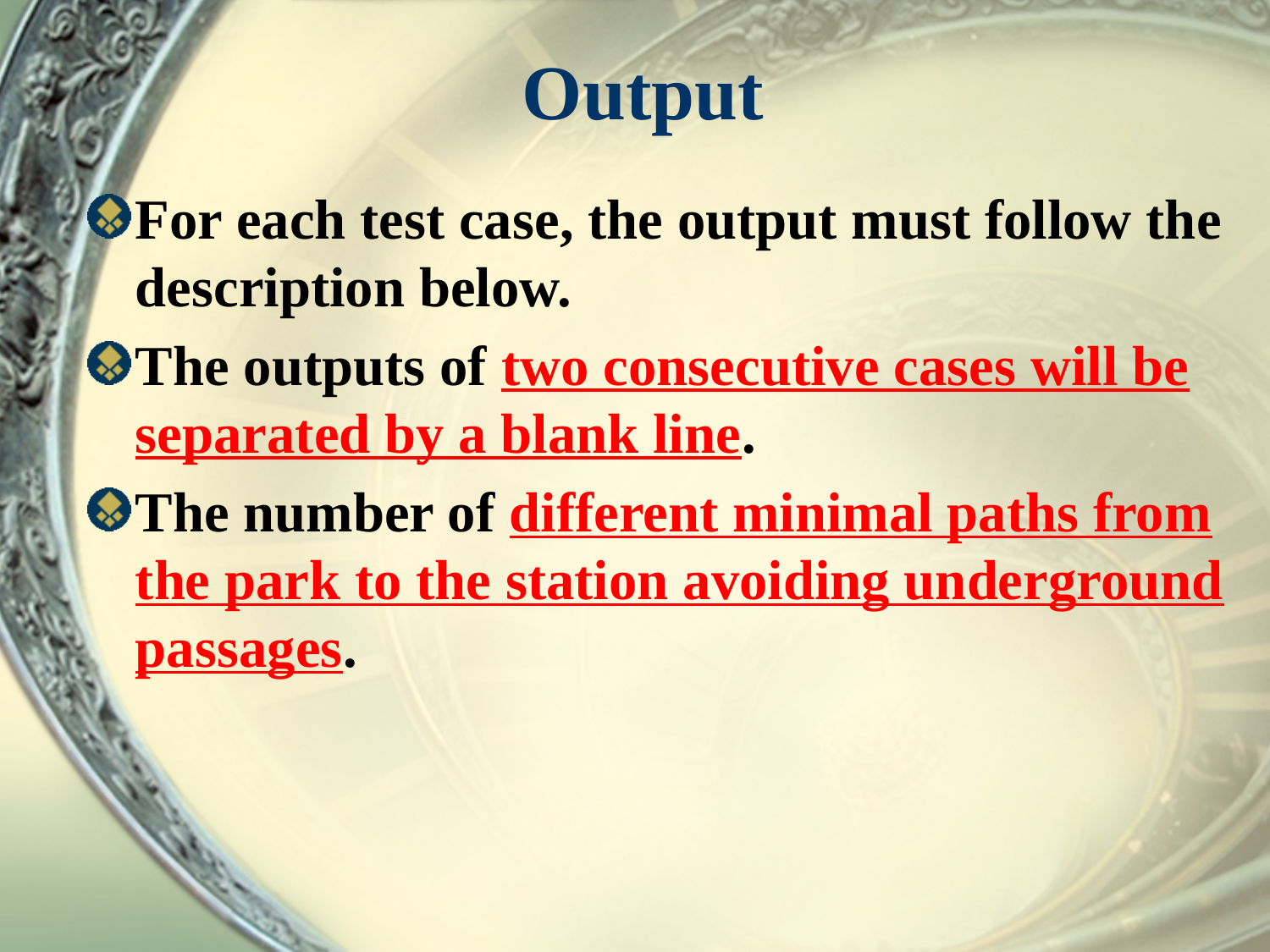

# Output
For each test case, the output must follow the description below.
The outputs of two consecutive cases will be separated by a blank line.
The number of different minimal paths from the park to the station avoiding underground passages.